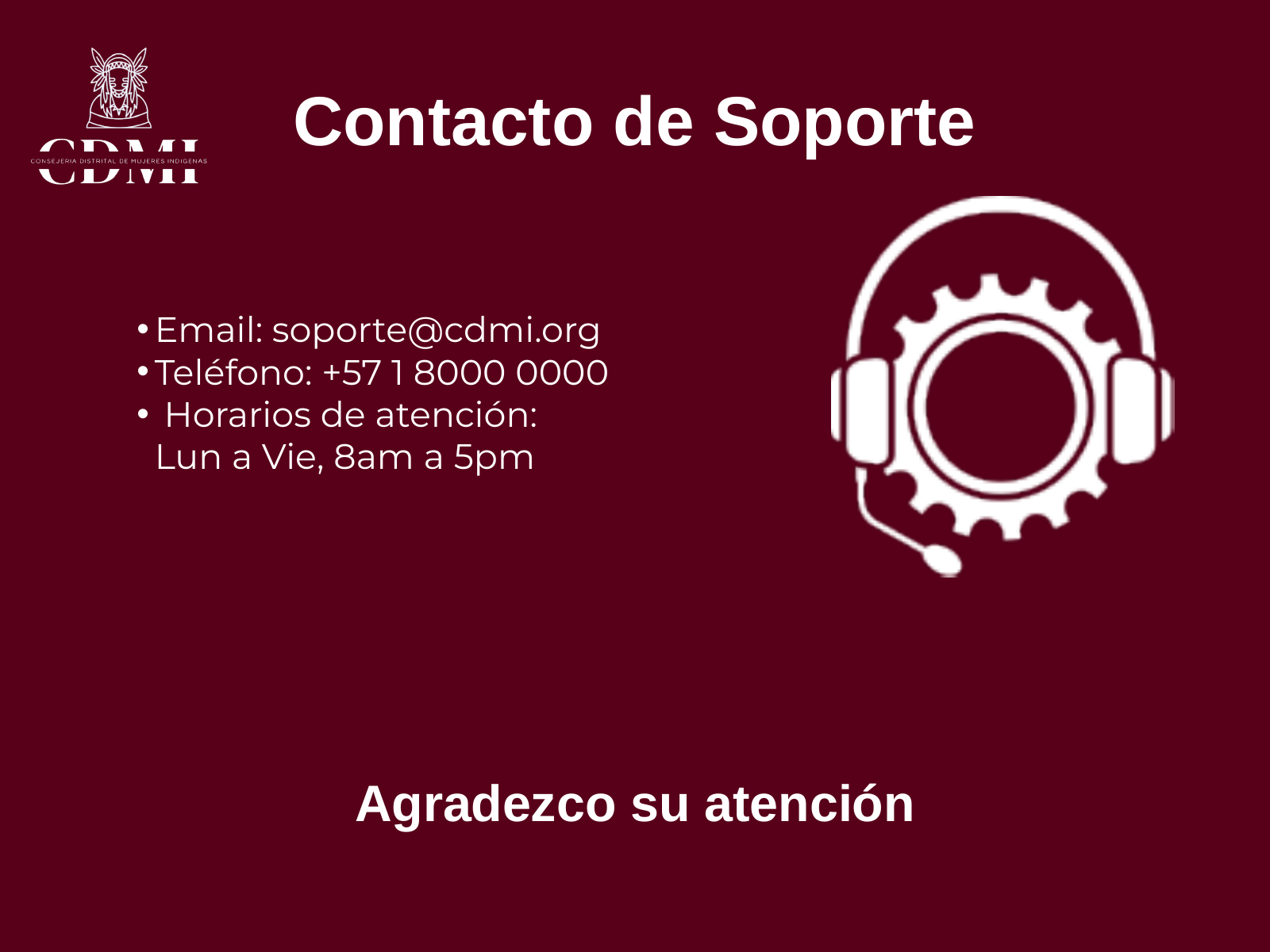

Contacto de Soporte

Email: soporte@cdmi.org
Teléfono: +57 1 8000 0000
 Horarios de atención:        Lun a Vie, 8am a 5pm

Agradezco su atención